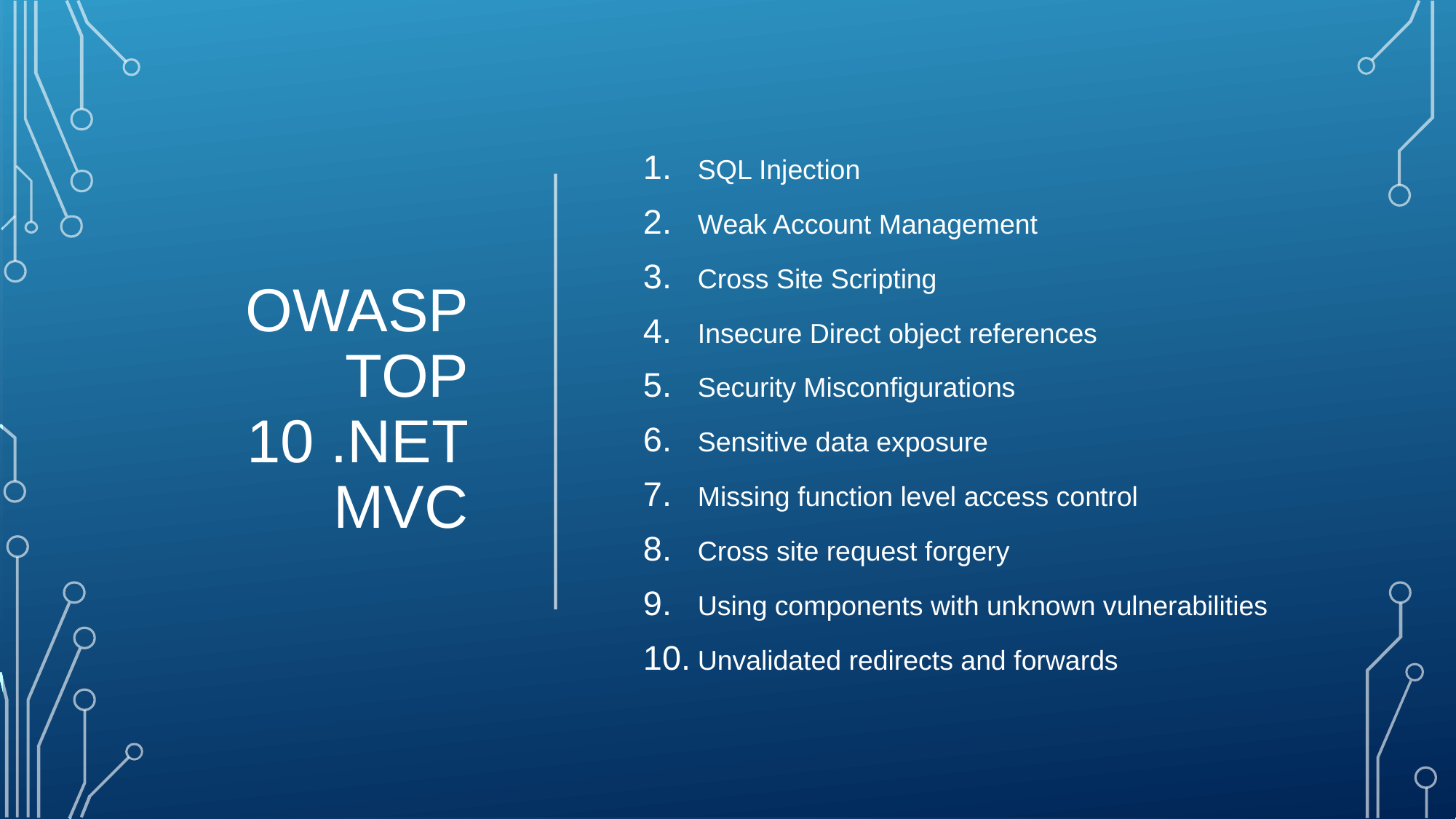

# OWASP Top 10 .NET MVC
SQL Injection
Weak Account Management
Cross Site Scripting
Insecure Direct object references
Security Misconfigurations
Sensitive data exposure
Missing function level access control
Cross site request forgery
Using components with unknown vulnerabilities
Unvalidated redirects and forwards